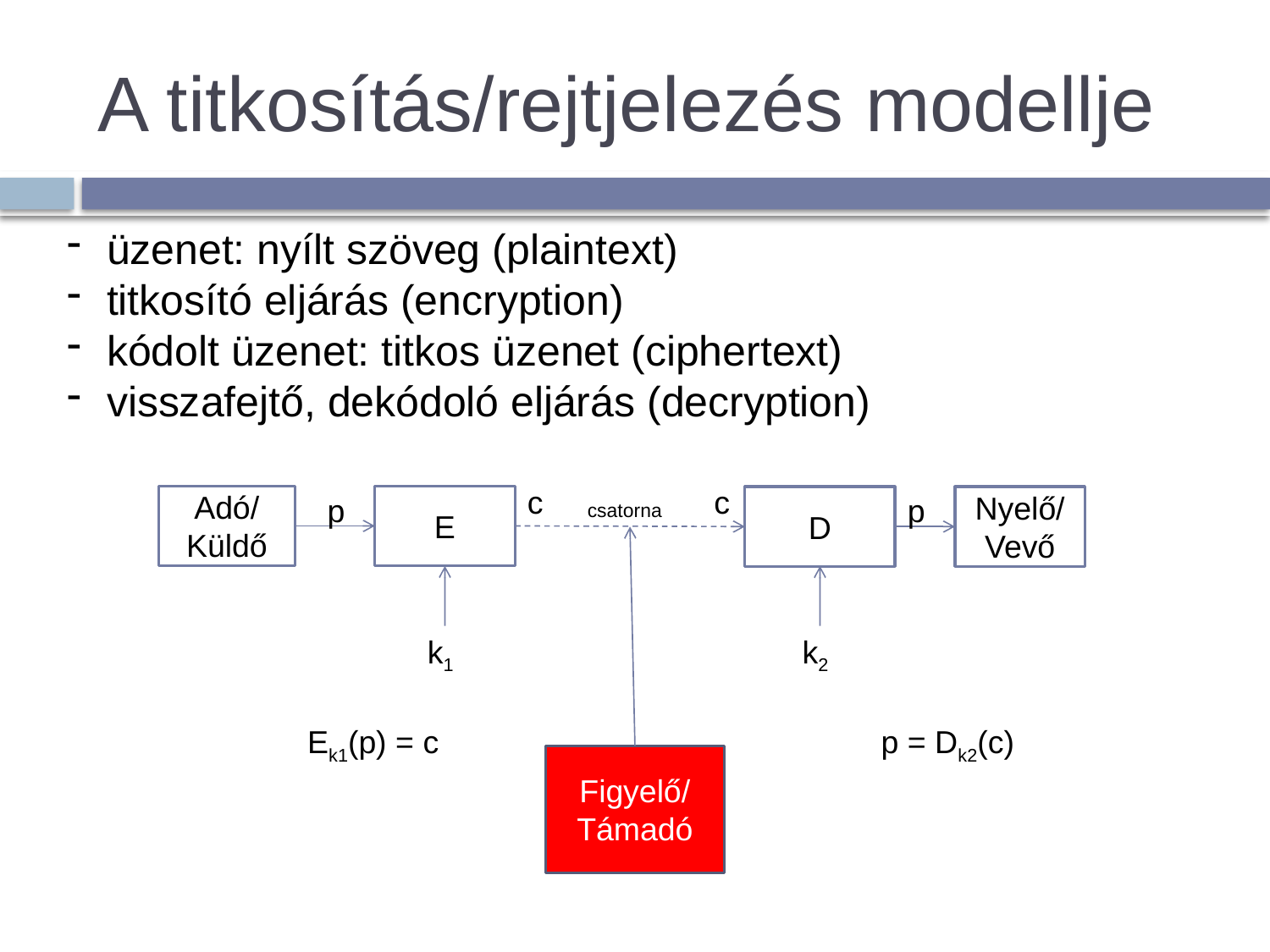

# A titkosítás/rejtjelezés modellje
üzenet: nyílt szöveg (plaintext)
titkosító eljárás (encryption)
kódolt üzenet: titkos üzenet (ciphertext)
visszafejtő, dekódoló eljárás (decryption)
c
c
p
p
Adó/ Küldő
E
D
Nyelő/Vevő
csatorna
k1
k2
Ek1(p) = c
p = Dk2(c)
Figyelő/ Támadó